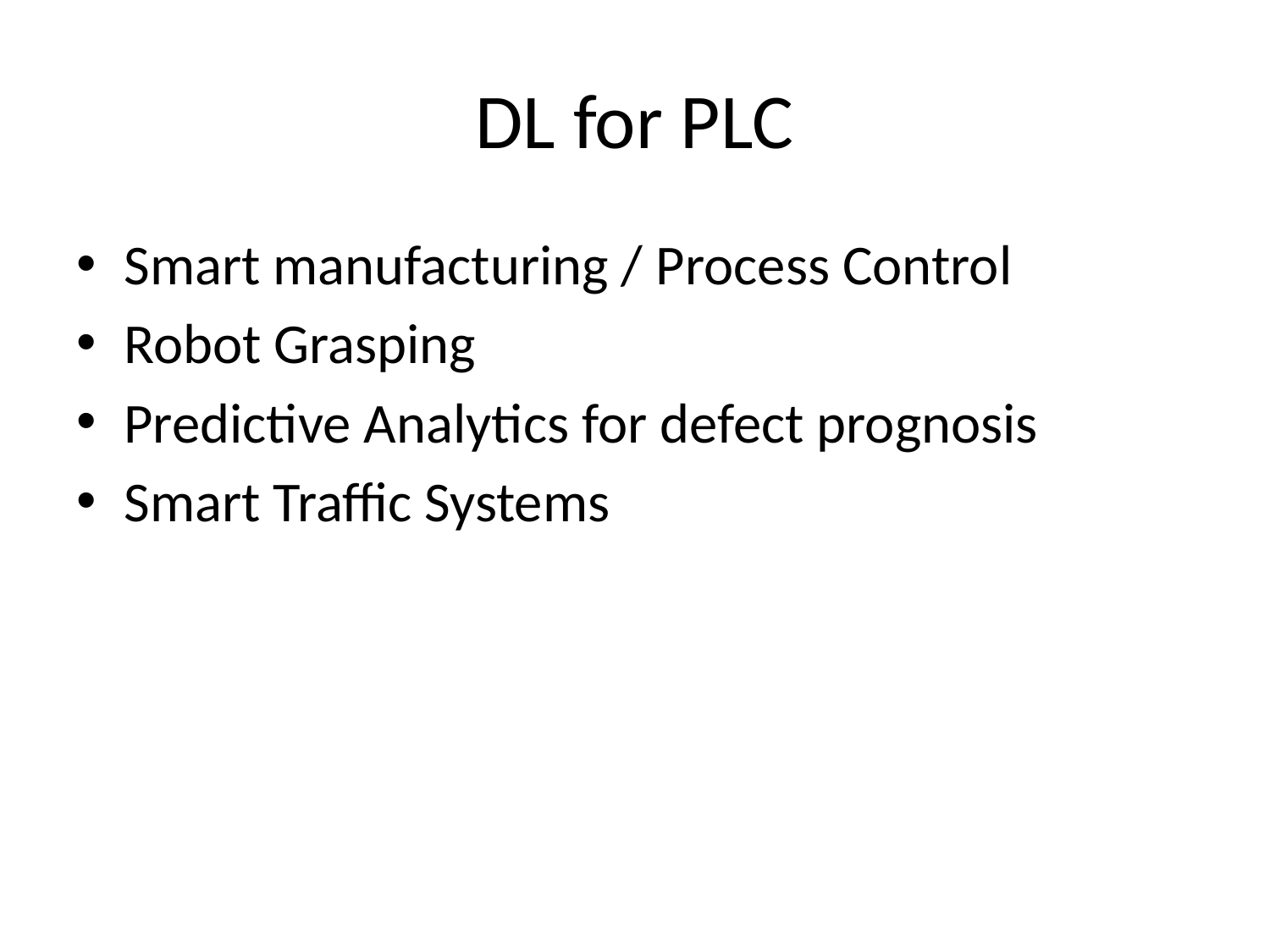

# DL for PLC
Smart manufacturing / Process Control
Robot Grasping
Predictive Analytics for defect prognosis
Smart Traffic Systems